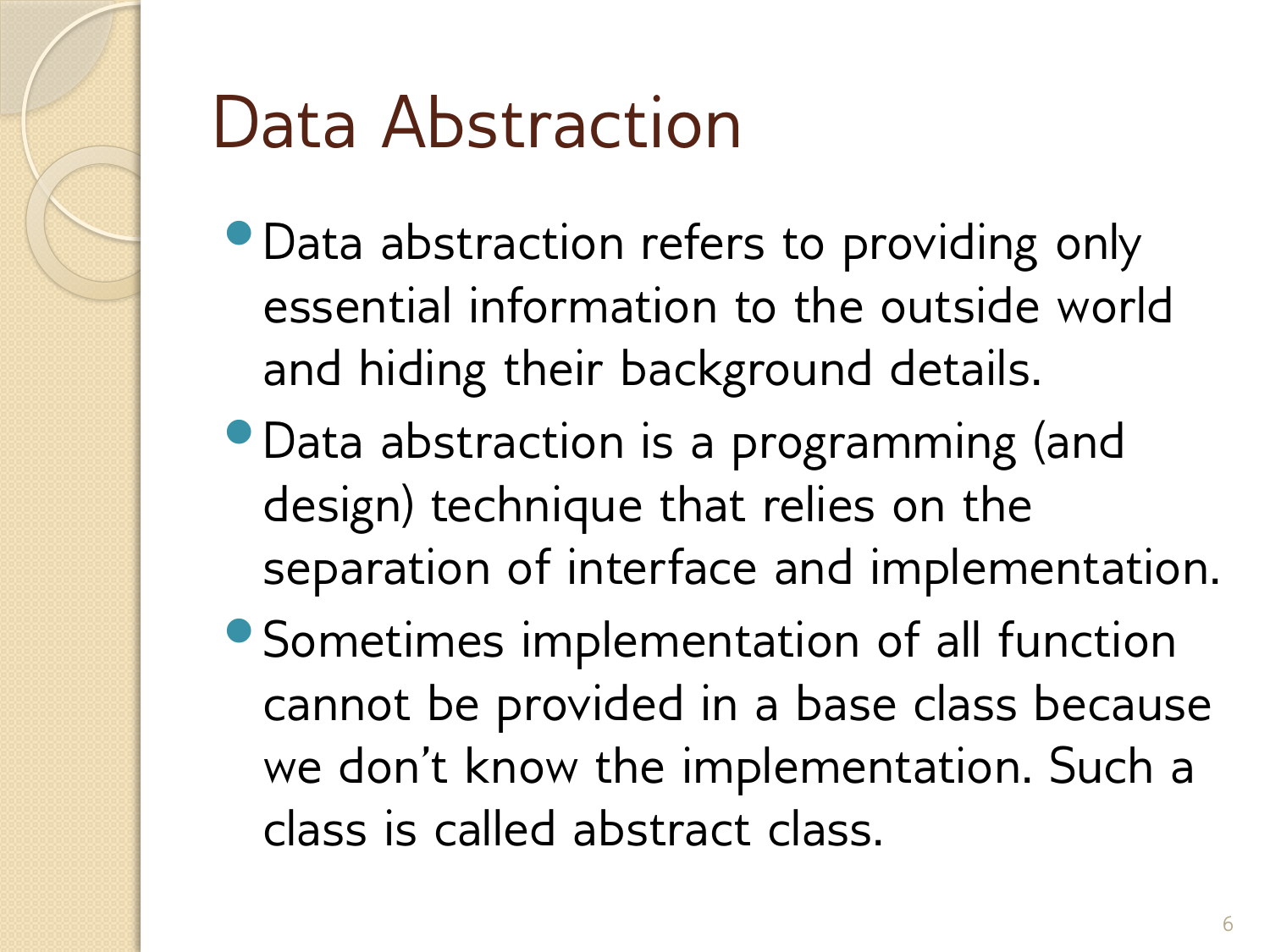

# Data Abstraction
Data abstraction refers to providing only essential information to the outside world and hiding their background details.
Data abstraction is a programming (and design) technique that relies on the separation of interface and implementation.
Sometimes implementation of all function cannot be provided in a base class because we don’t know the implementation. Such a class is called abstract class.
6